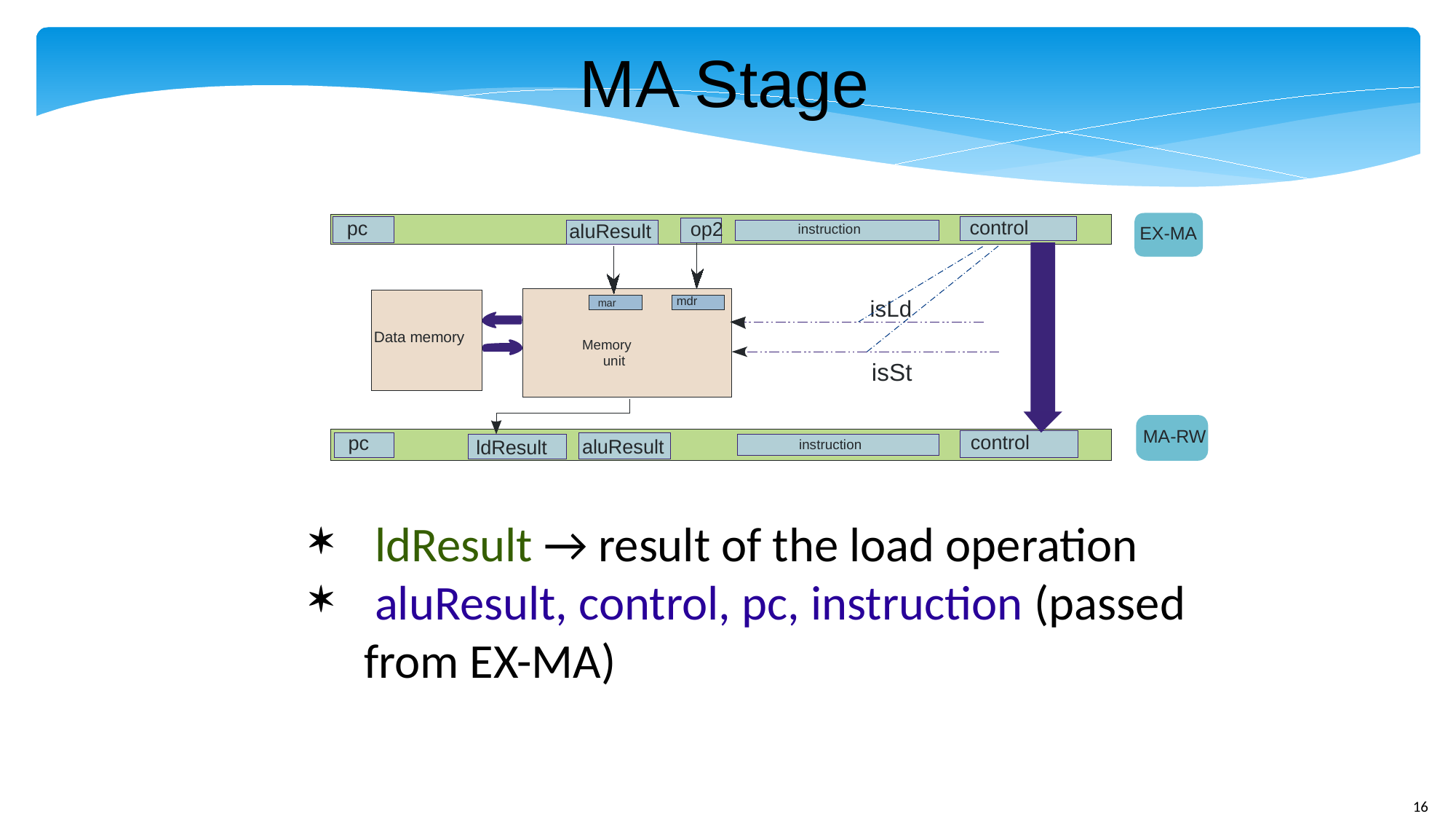

MA Stage

control
pc

op2

aluResult

instruction
EX-MA

mdr
isLd

mar

Data memory
Memory

unit
isSt

MA-RW

control
pc

aluResult
ldResult
instruction
 ldResult → result of the load operation
 aluResult, control, pc, instruction (passed from EX-MA)